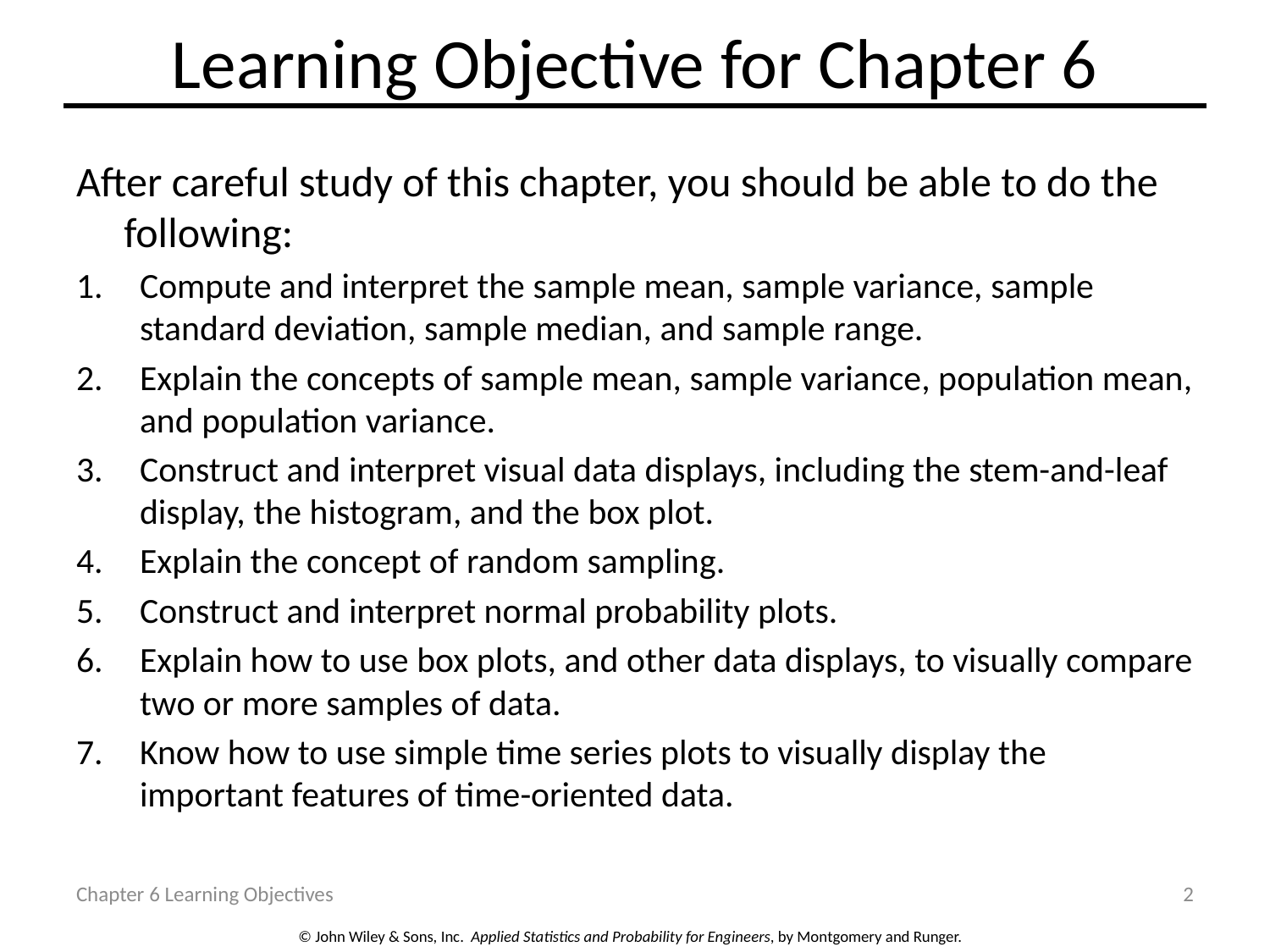

# Learning Objective for Chapter 6
After careful study of this chapter, you should be able to do the following:
Compute and interpret the sample mean, sample variance, sample standard deviation, sample median, and sample range.
Explain the concepts of sample mean, sample variance, population mean, and population variance.
Construct and interpret visual data displays, including the stem-and-leaf display, the histogram, and the box plot.
Explain the concept of random sampling.
Construct and interpret normal probability plots.
Explain how to use box plots, and other data displays, to visually compare two or more samples of data.
Know how to use simple time series plots to visually display the important features of time-oriented data.

Chapter 6 Learning Objectives
2